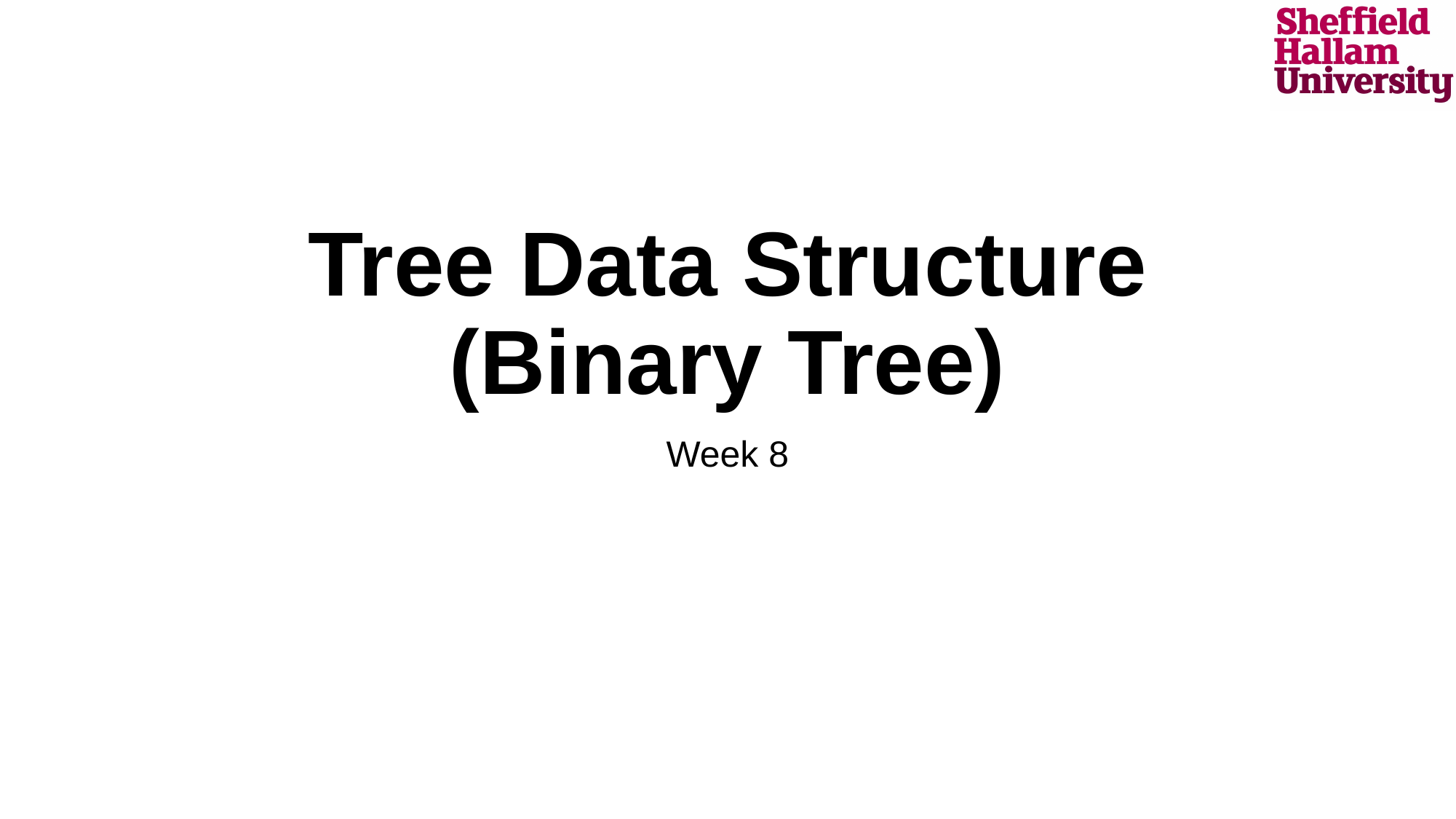

# Tree Data Structure (Binary Tree)
Week 8